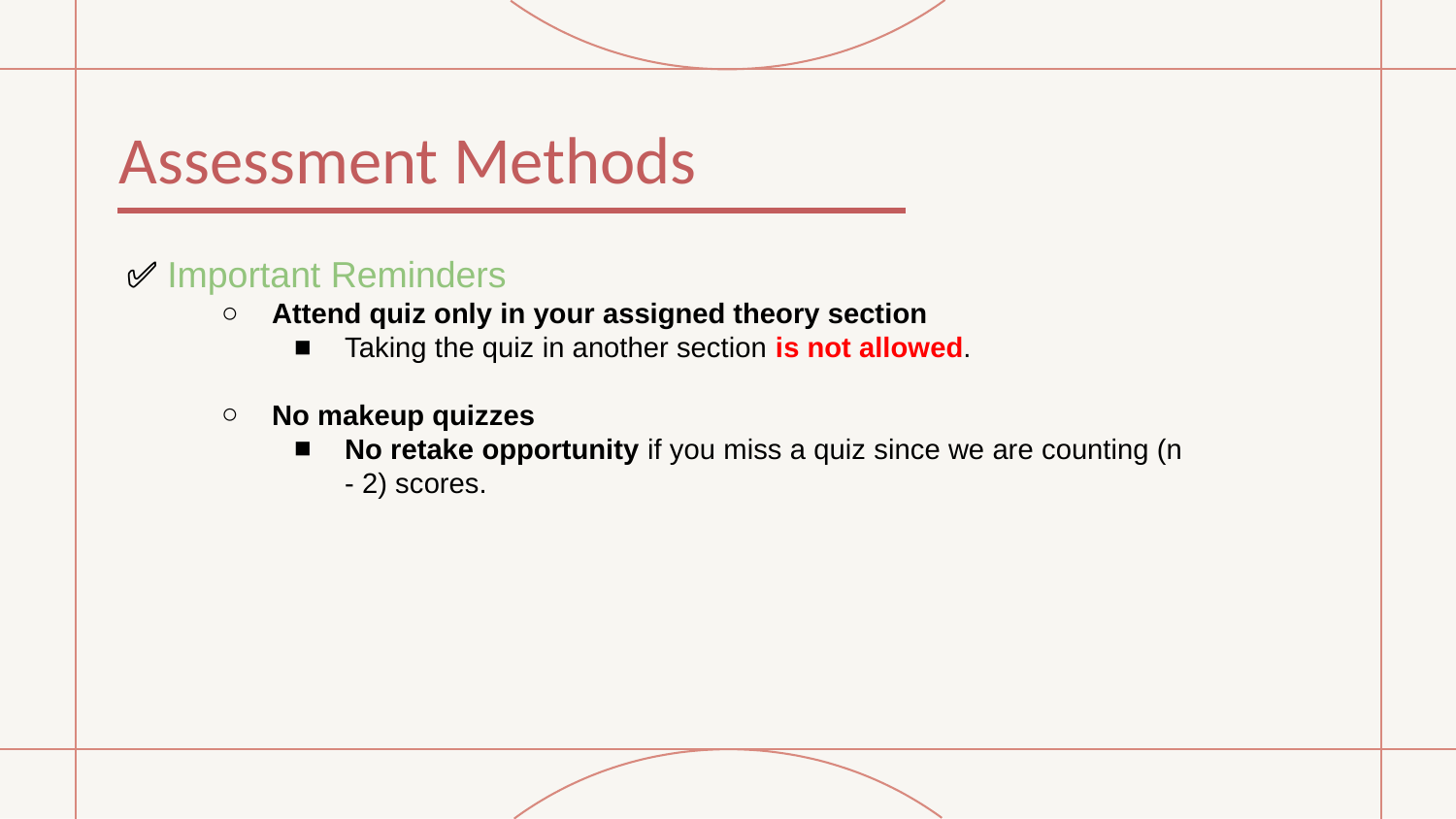

# Assessment Methods
✅ Important Reminders
Attend quiz only in your assigned theory section
Taking the quiz in another section is not allowed.

No makeup quizzes
No retake opportunity if you miss a quiz since we are counting (n - 2) scores.